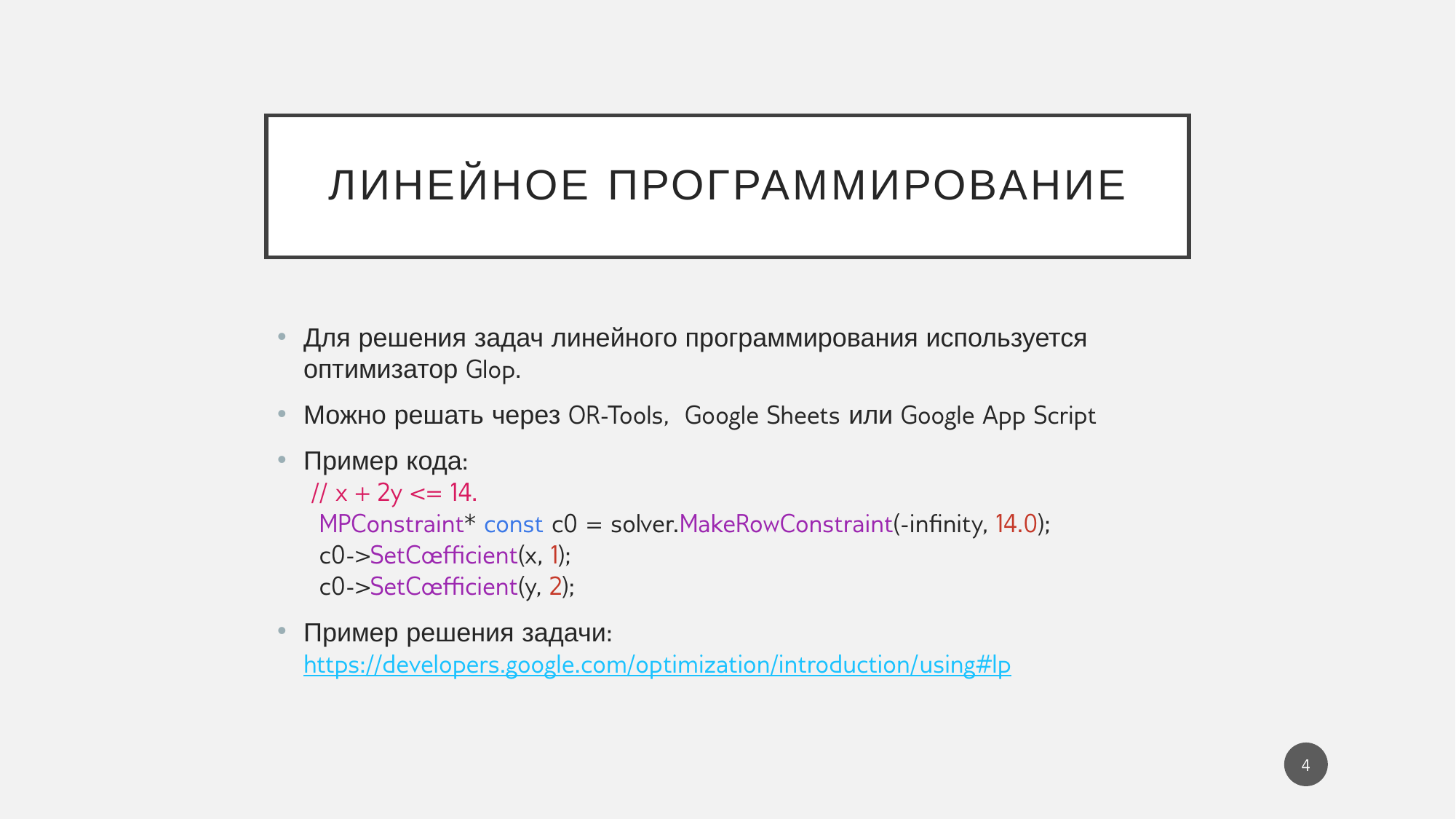

# Линейное программирование
Для решения задач линейного программирования используется оптимизатор Glop.
Можно решать через OR-Tools,  Google Sheets или Google App Script
Пример кода:
 // x + 2y <= 14.
  MPConstraint* const c0 = solver.MakeRowConstraint(-infinity, 14.0);
  c0->SetCoefficient(x, 1);
  c0->SetCoefficient(y, 2);
Пример решения задачи: https://developers.google.com/optimization/introduction/using#lp
4